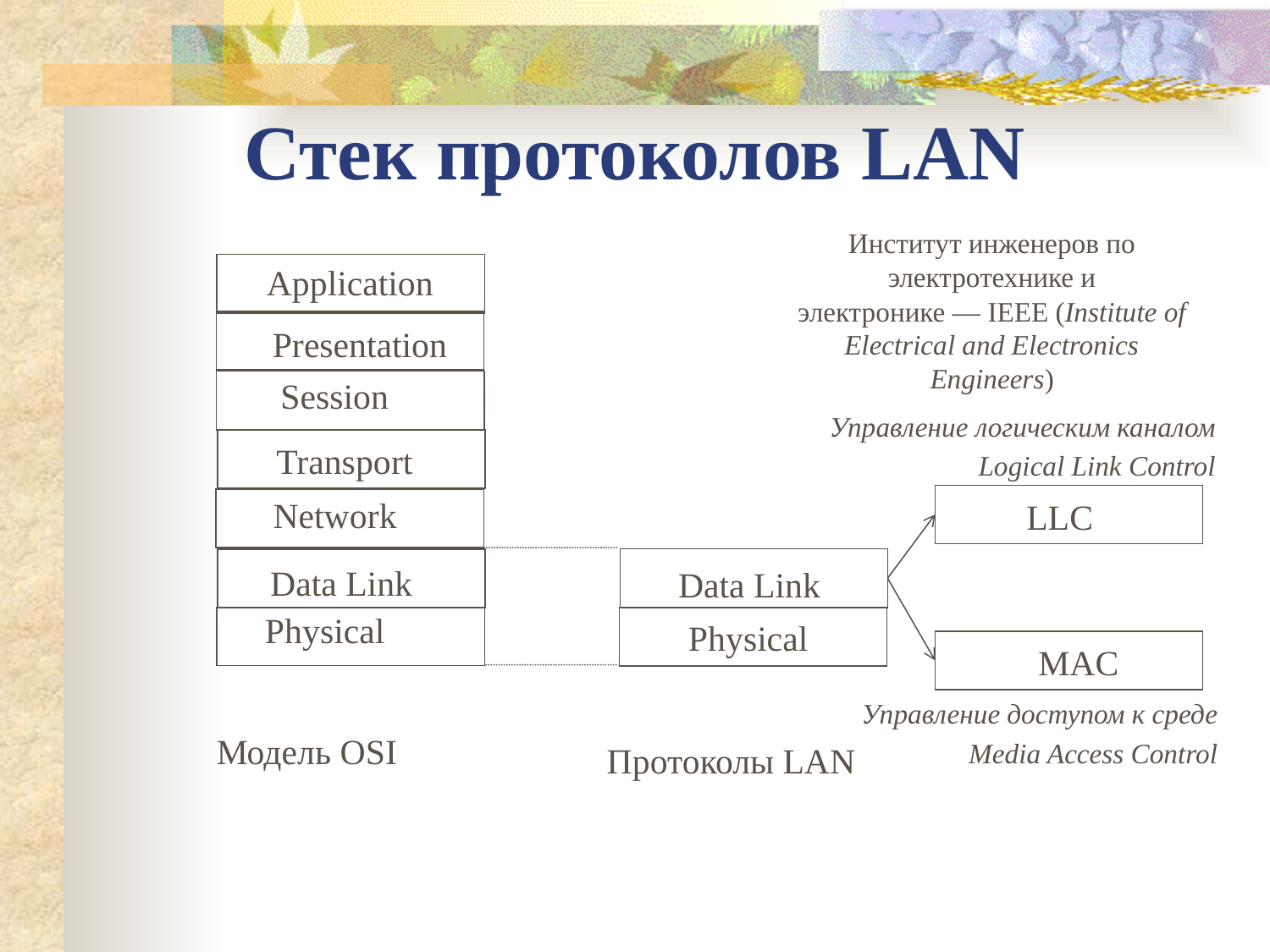

Стек протоколов LAN
Институт инженеров по электротехнике и электронике — IEEE (Institute of Electrical and Electronics Engineers)

Application

Presentation
Session

Управление логическим каналом
Logical Link Control

Transport

Network
LLC

Data Link
Data Link
Physical

Physical

MAC

Управление доступом к среде
Media Access Control
Модель OSI
Протоколы LAN